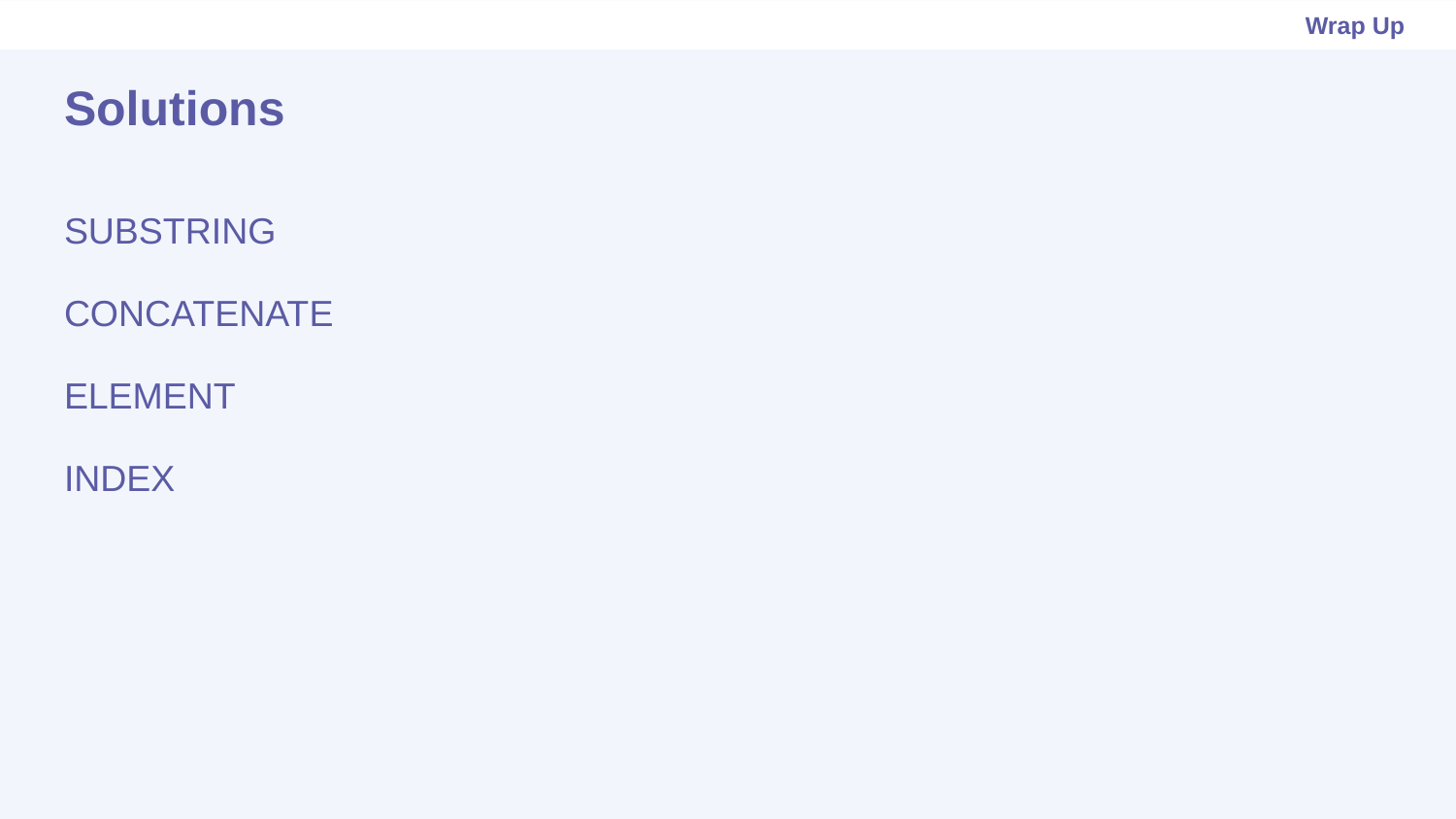

Wrap Up
# Solutions
SUBSTRING
CONCATENATE
ELEMENT
INDEX